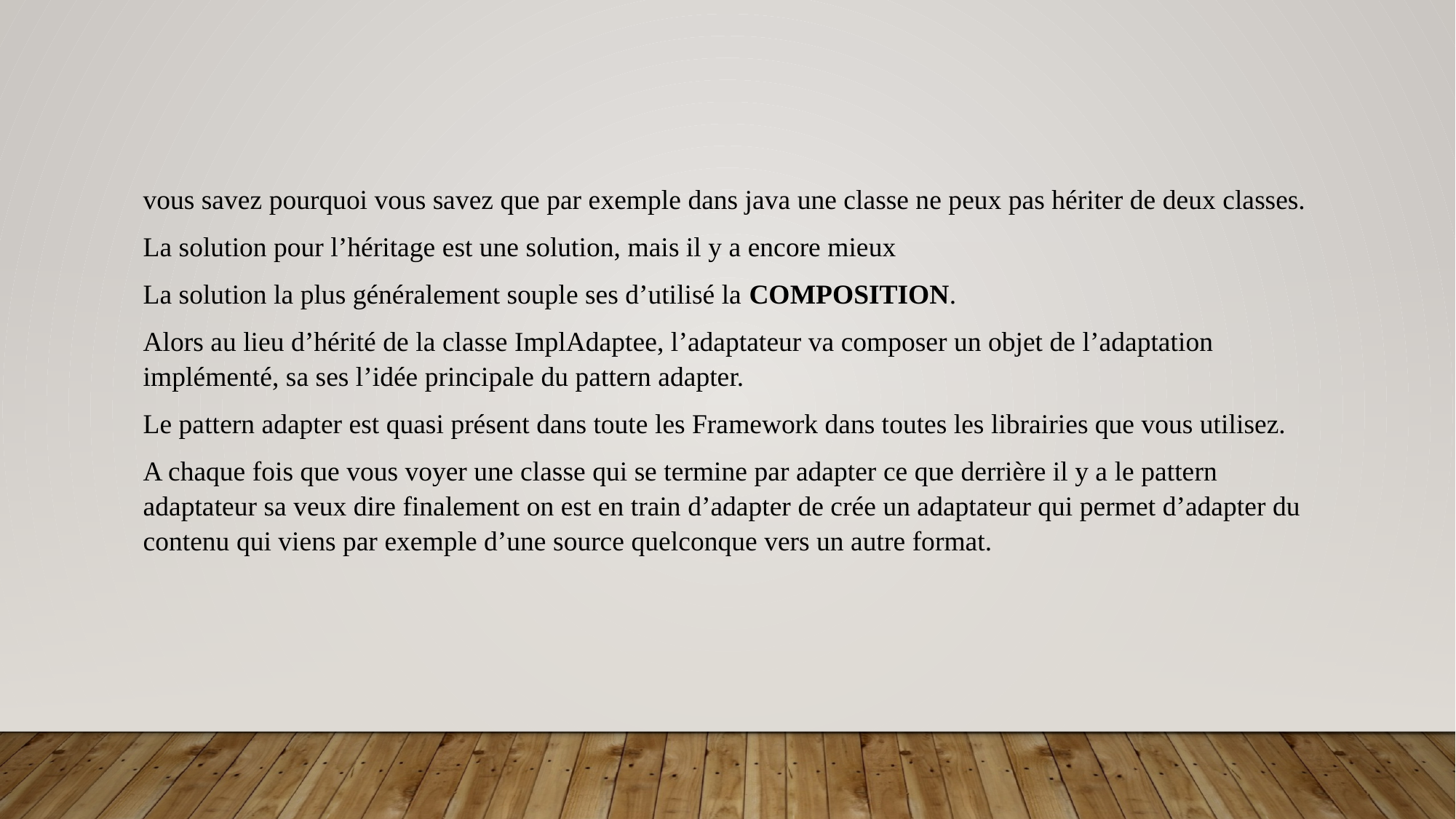

vous savez pourquoi vous savez que par exemple dans java une classe ne peux pas hériter de deux classes.
La solution pour l’héritage est une solution, mais il y a encore mieux
La solution la plus généralement souple ses d’utilisé la COMPOSITION.
Alors au lieu d’hérité de la classe ImplAdaptee, l’adaptateur va composer un objet de l’adaptation implémenté, sa ses l’idée principale du pattern adapter.
Le pattern adapter est quasi présent dans toute les Framework dans toutes les librairies que vous utilisez.
A chaque fois que vous voyer une classe qui se termine par adapter ce que derrière il y a le pattern adaptateur sa veux dire finalement on est en train d’adapter de crée un adaptateur qui permet d’adapter du contenu qui viens par exemple d’une source quelconque vers un autre format.